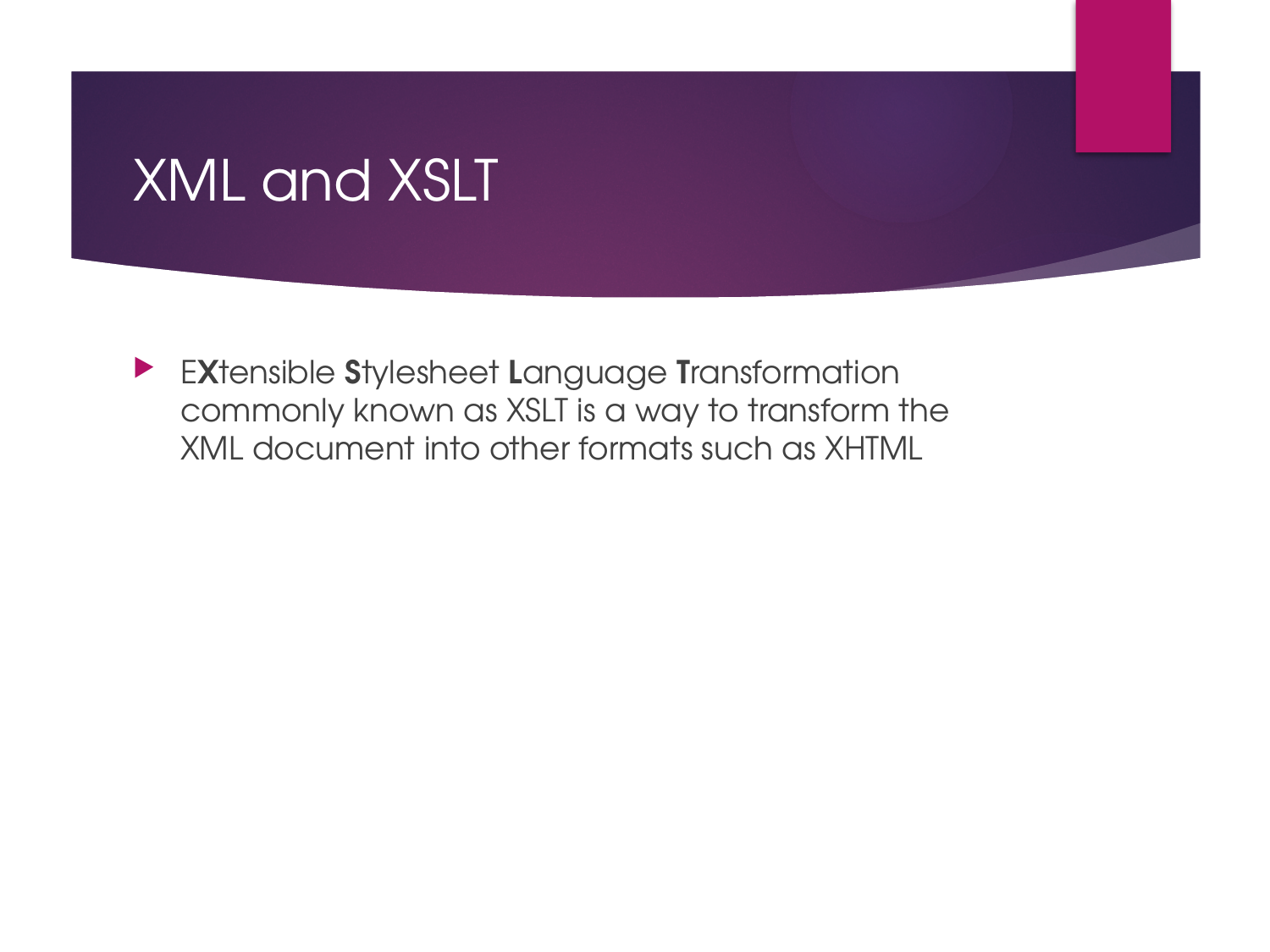

# XML and XSLT
EXtensible Stylesheet Language Transformation commonly known as XSLT is a way to transform the XML document into other formats such as XHTML